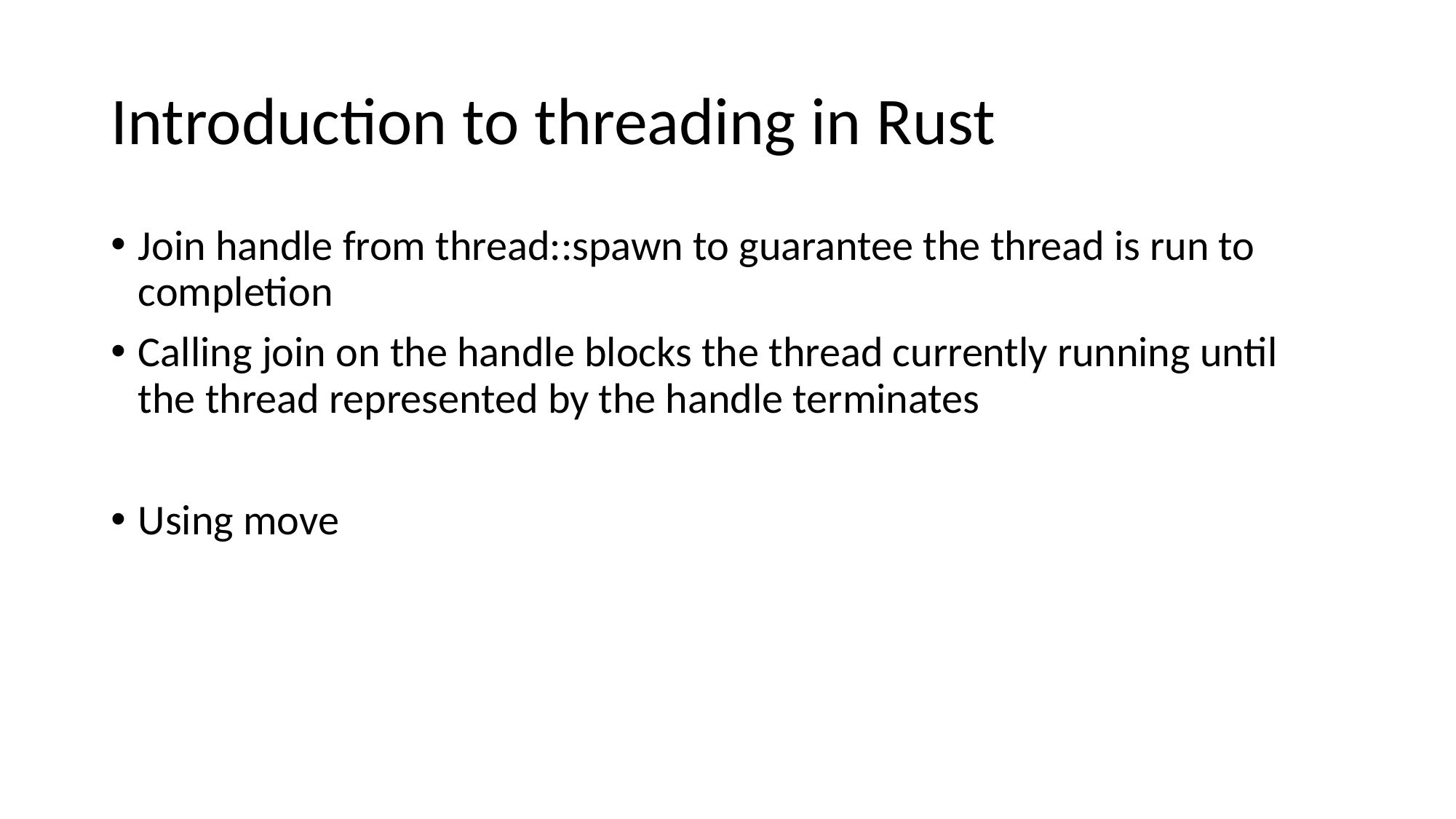

# Introduction to threading in Rust
Join handle from thread::spawn to guarantee the thread is run to completion
Calling join on the handle blocks the thread currently running until the thread represented by the handle terminates

Using move